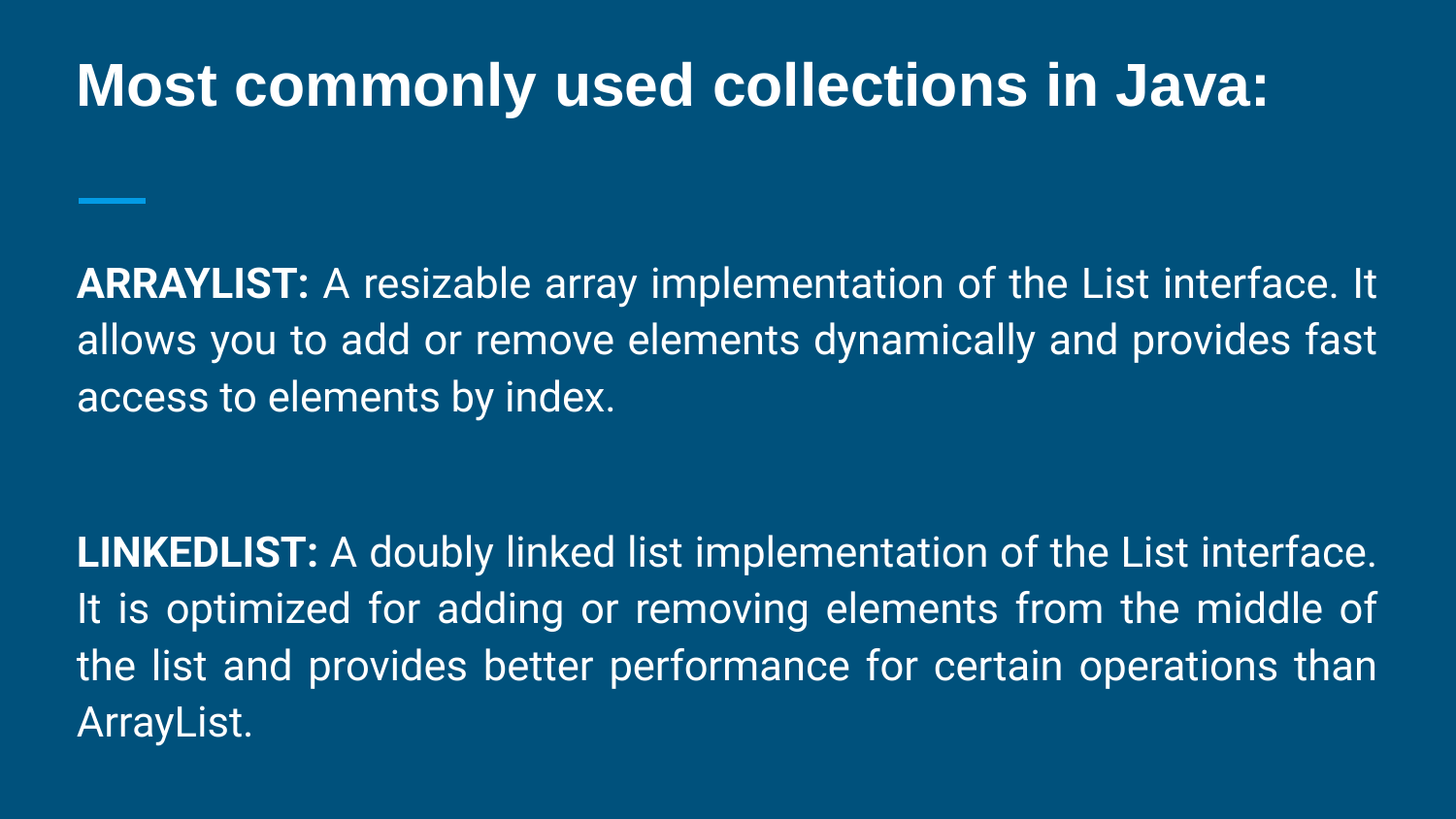

# Most commonly used collections in Java:
ARRAYLIST: A resizable array implementation of the List interface. It allows you to add or remove elements dynamically and provides fast access to elements by index.

LINKEDLIST: A doubly linked list implementation of the List interface. It is optimized for adding or removing elements from the middle of the list and provides better performance for certain operations than ArrayList.